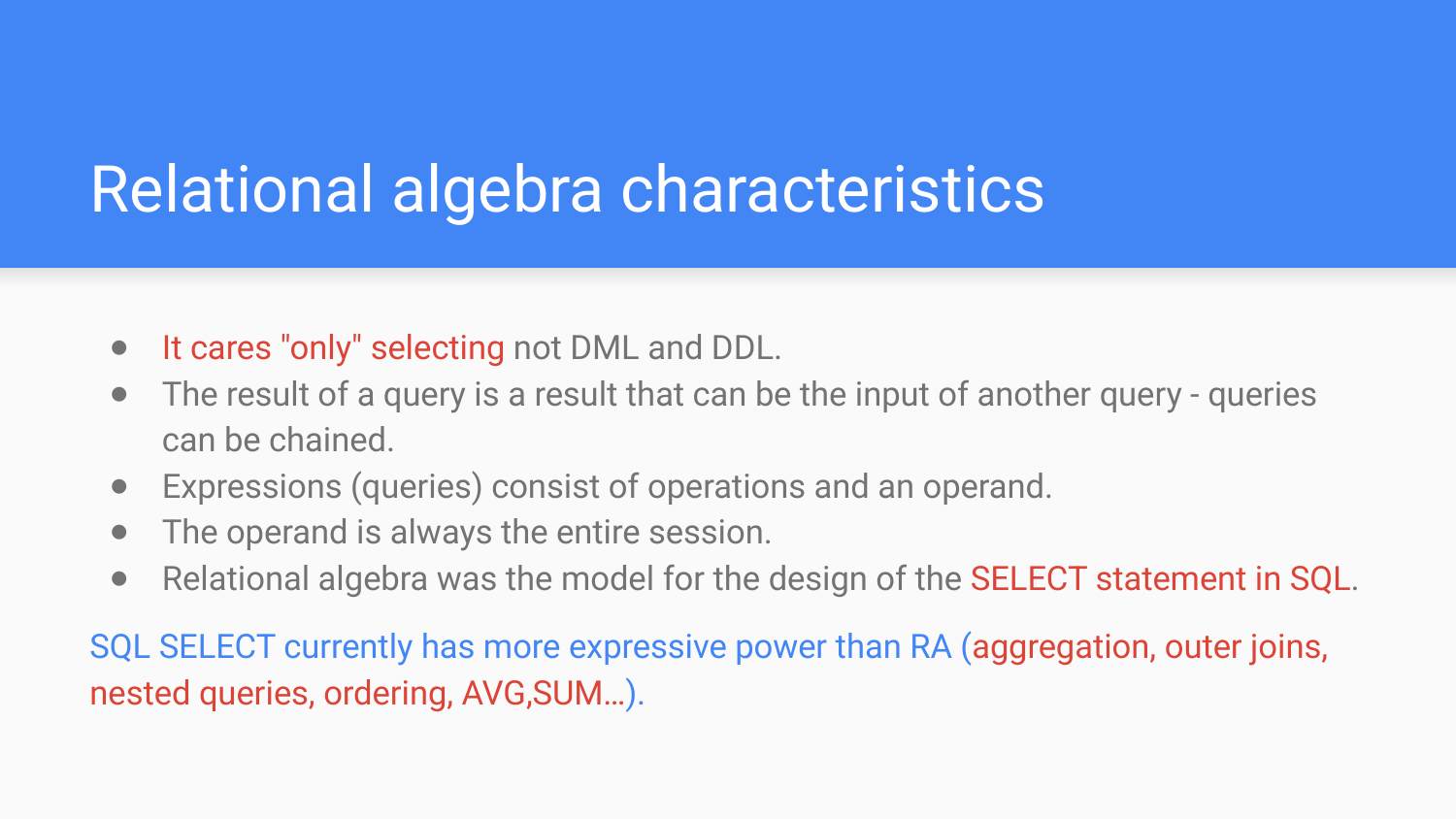

# Relational algebra characteristics
It cares "only" selecting not DML and DDL.
The result of a query is a result that can be the input of another query - queries can be chained.
Expressions (queries) consist of operations and an operand.
The operand is always the entire session.
Relational algebra was the model for the design of the SELECT statement in SQL.
SQL SELECT currently has more expressive power than RA (aggregation, outer joins, nested queries, ordering, AVG,SUM…).